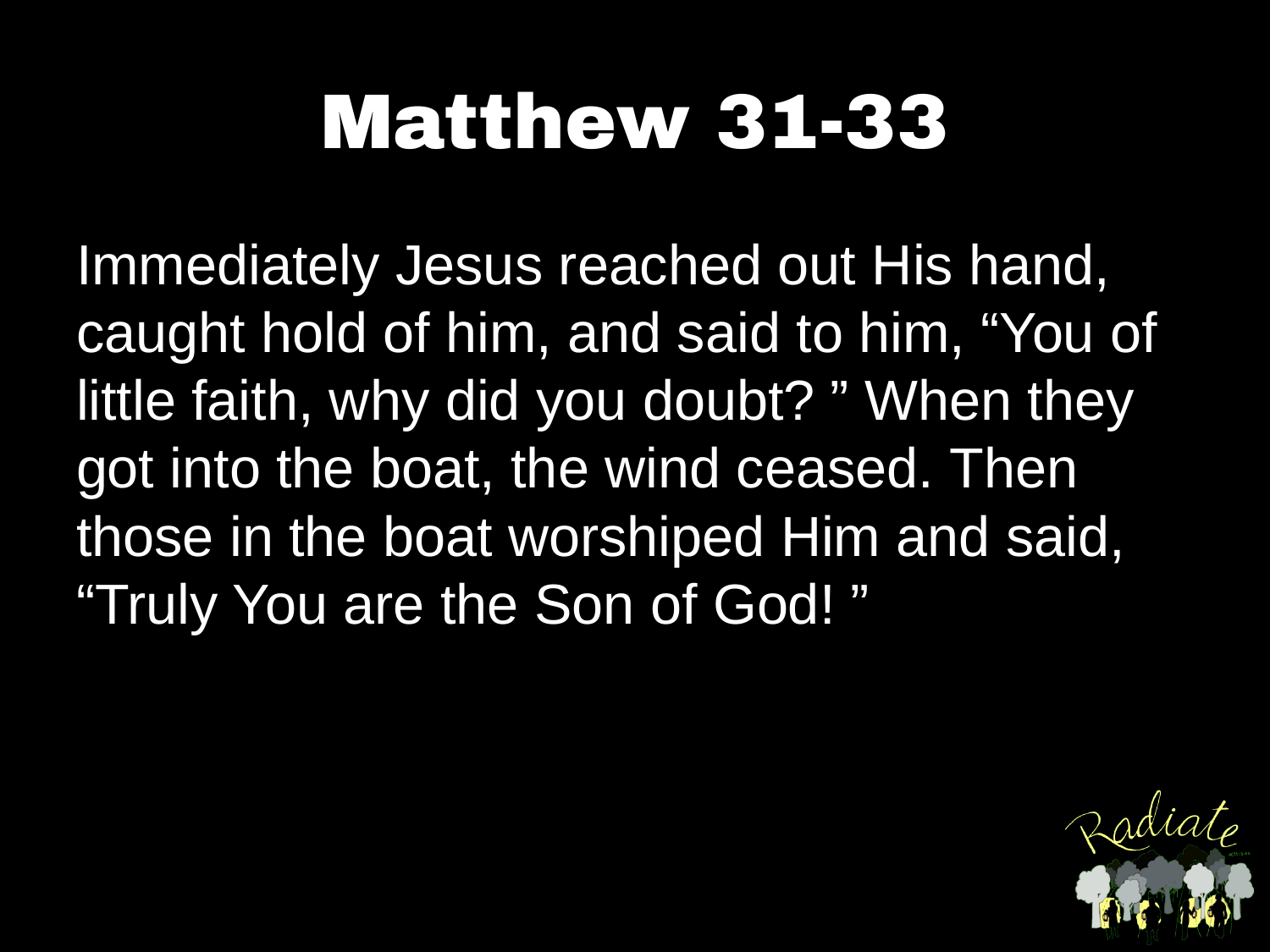

# Matthew 31-33
Immediately Jesus reached out His hand, caught hold of him, and said to him, “You of little faith, why did you doubt? ” When they got into the boat, the wind ceased. Then those in the boat worshiped Him and said, “Truly You are the Son of God! ”